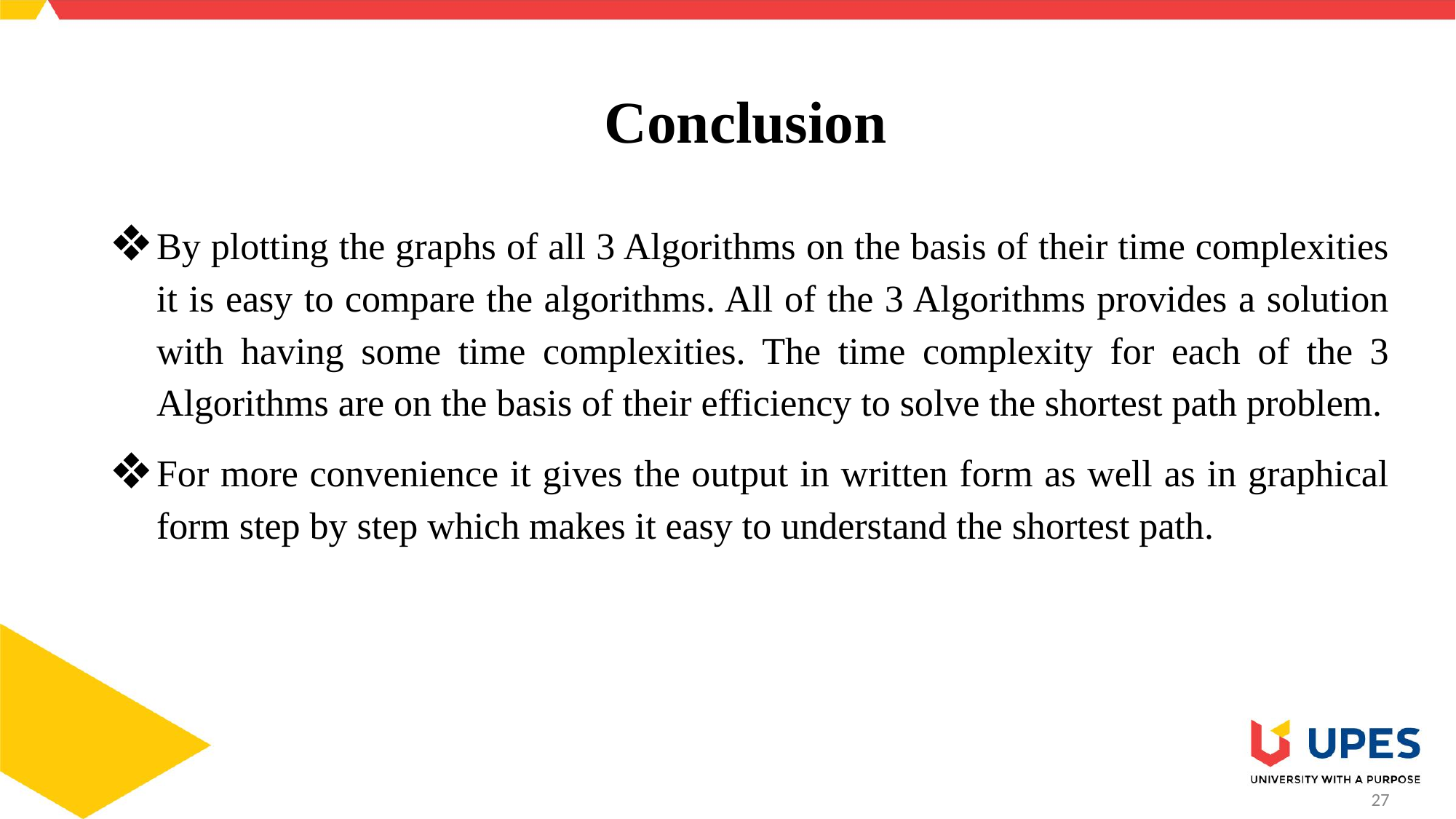

# Conclusion
By plotting the graphs of all 3 Algorithms on the basis of their time complexities it is easy to compare the algorithms. All of the 3 Algorithms provides a solution with having some time complexities. The time complexity for each of the 3 Algorithms are on the basis of their efficiency to solve the shortest path problem.
For more convenience it gives the output in written form as well as in graphical form step by step which makes it easy to understand the shortest path.